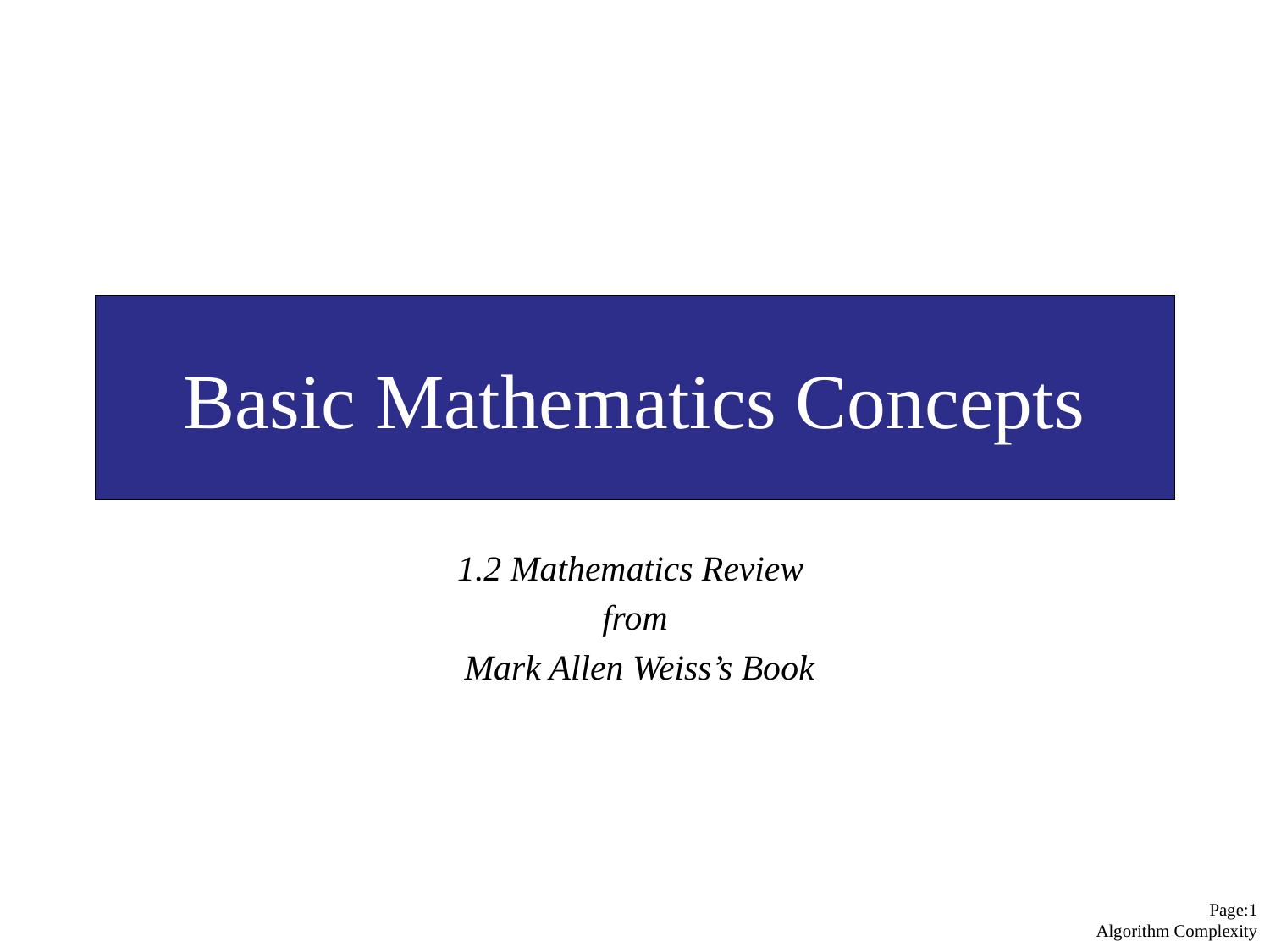

# Basic Mathematics Concepts
1.2 Mathematics Review
from
 Mark Allen Weiss’s Book